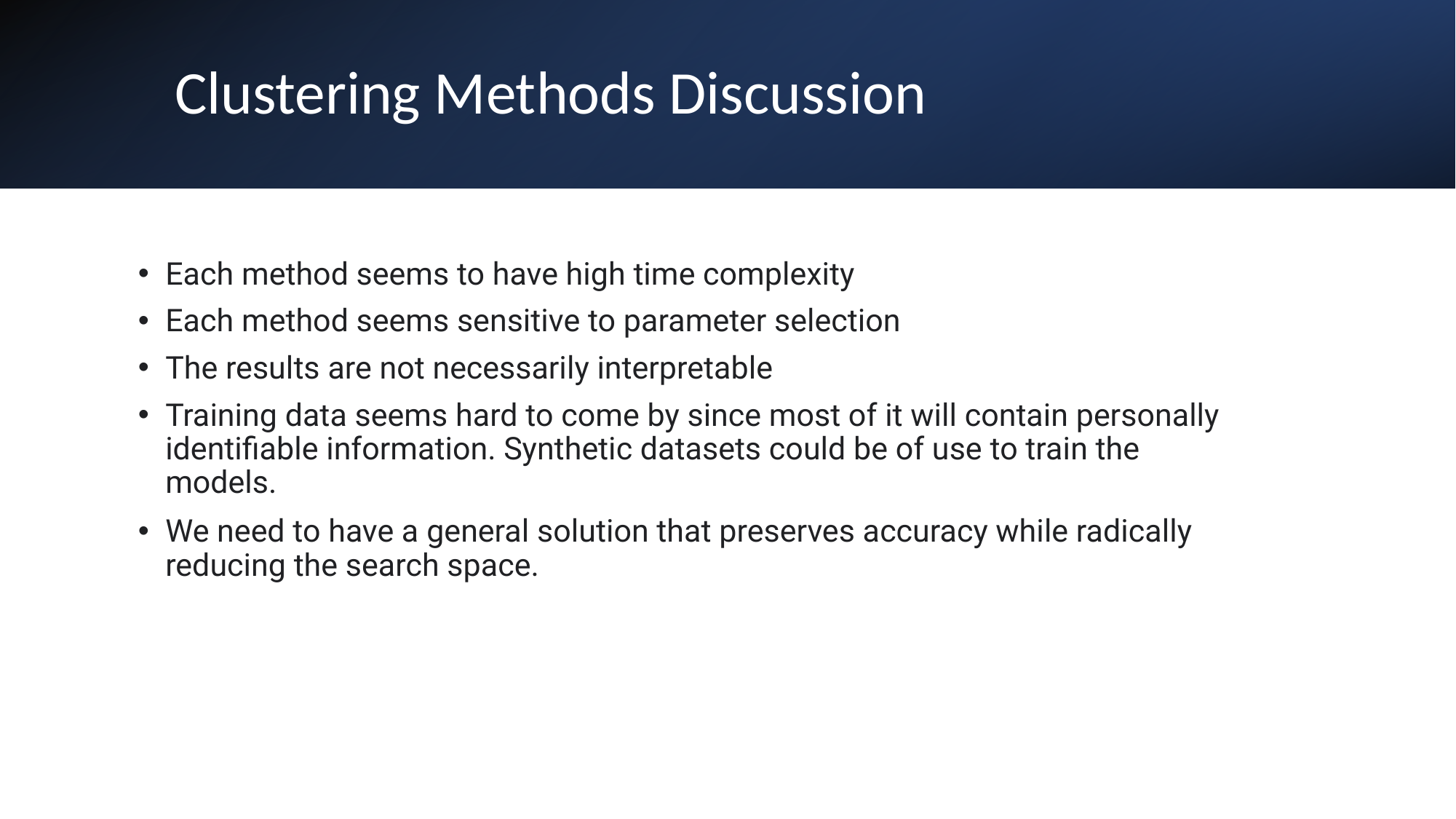

# Clustering Methods Discussion
Each method seems to have high time complexity
Each method seems sensitive to parameter selection
The results are not necessarily interpretable
Training data seems hard to come by since most of it will contain personally identifiable information. Synthetic datasets could be of use to train the models.
We need to have a general solution that preserves accuracy while radically reducing the search space.